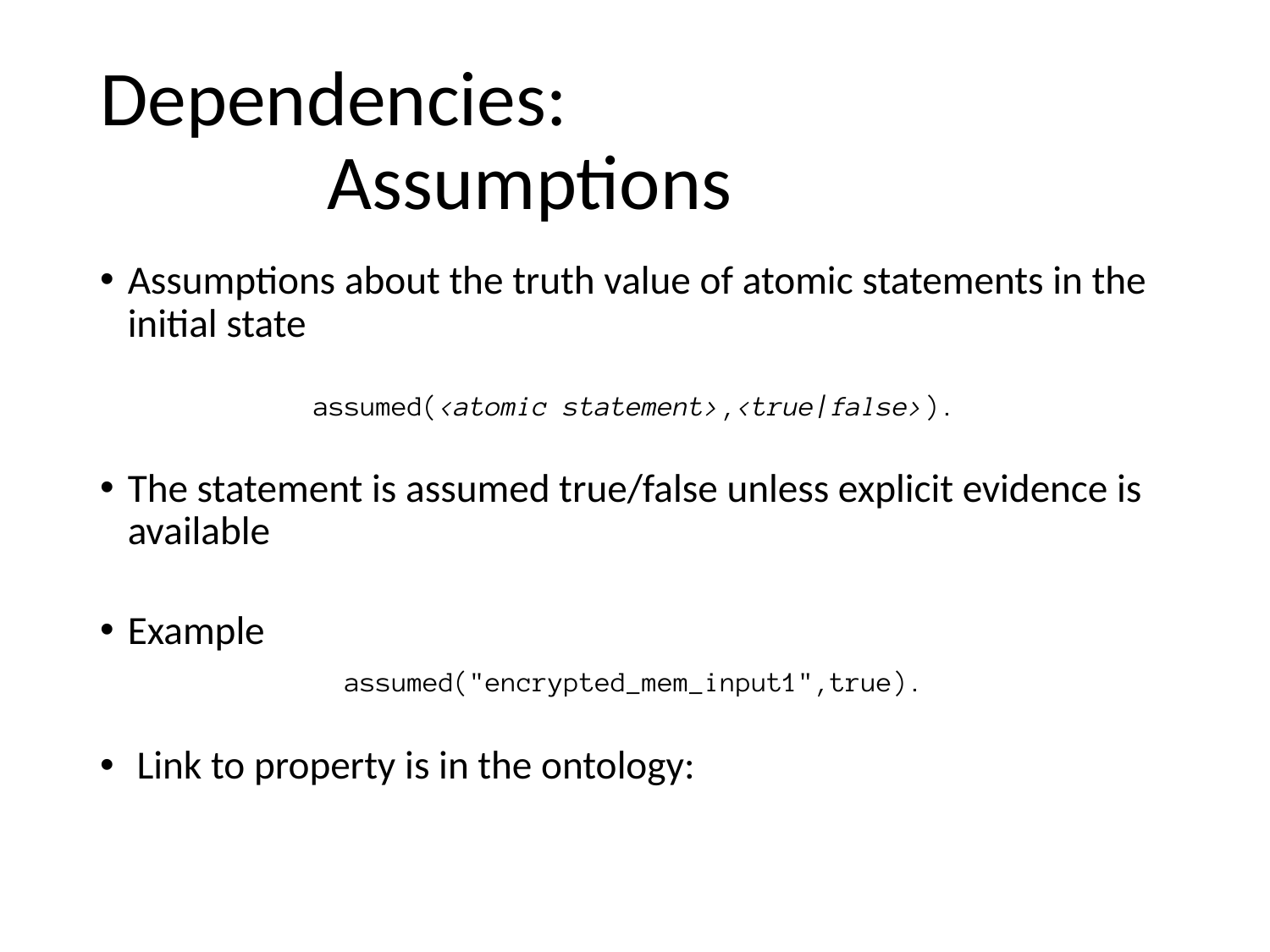

# Dependencies: Assumptions
Assumptions about the truth value of atomic statements in the initial state

assumed(<atomic statement>,<true|false>).

The statement is assumed true/false unless explicit evidence is available

Example
assumed("encrypted_mem_input1",true).

 Link to property is in the ontology: